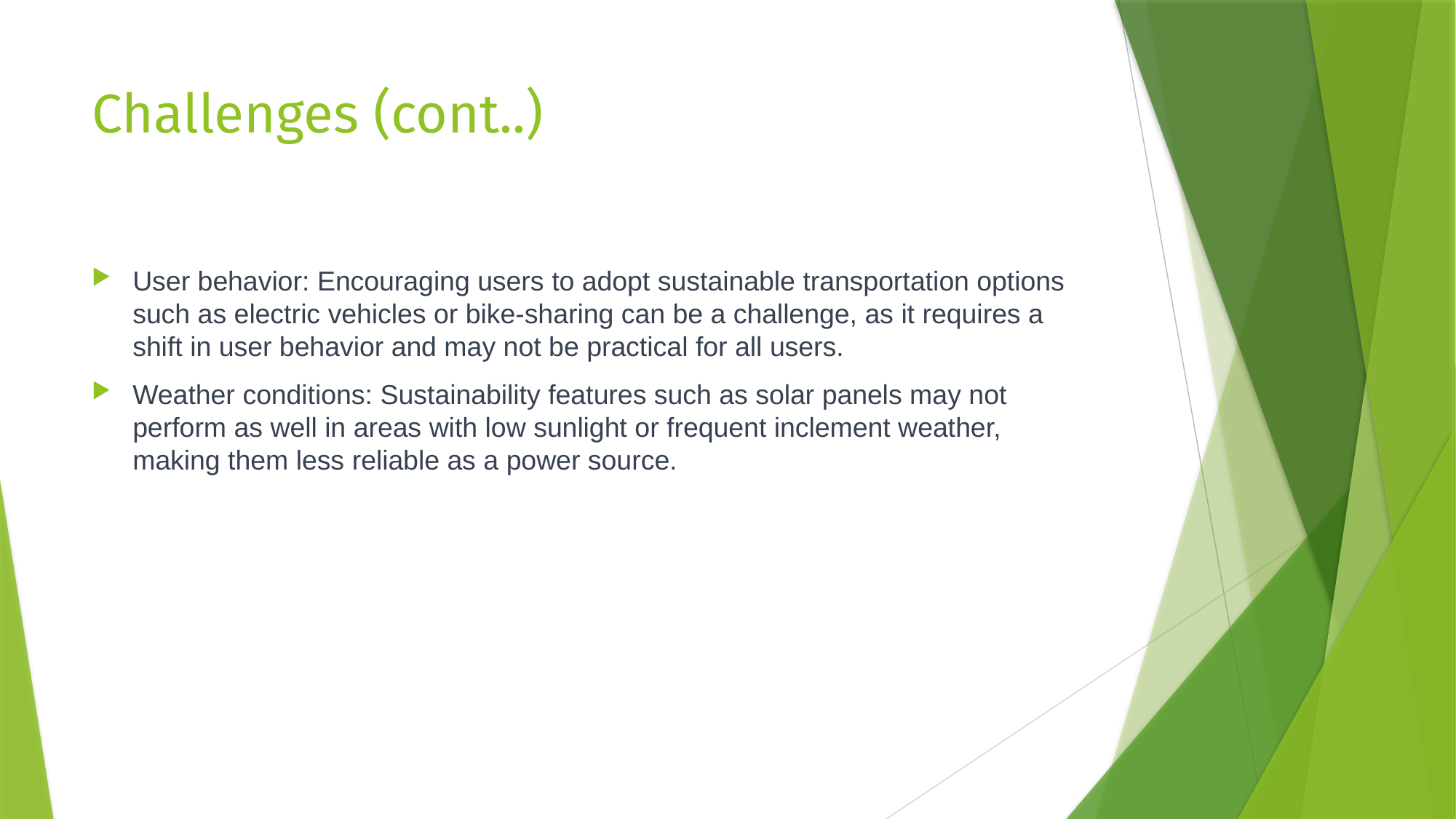

# Challenges (cont..)
User behavior: Encouraging users to adopt sustainable transportation options such as electric vehicles or bike-sharing can be a challenge, as it requires a shift in user behavior and may not be practical for all users.
Weather conditions: Sustainability features such as solar panels may not perform as well in areas with low sunlight or frequent inclement weather, making them less reliable as a power source.